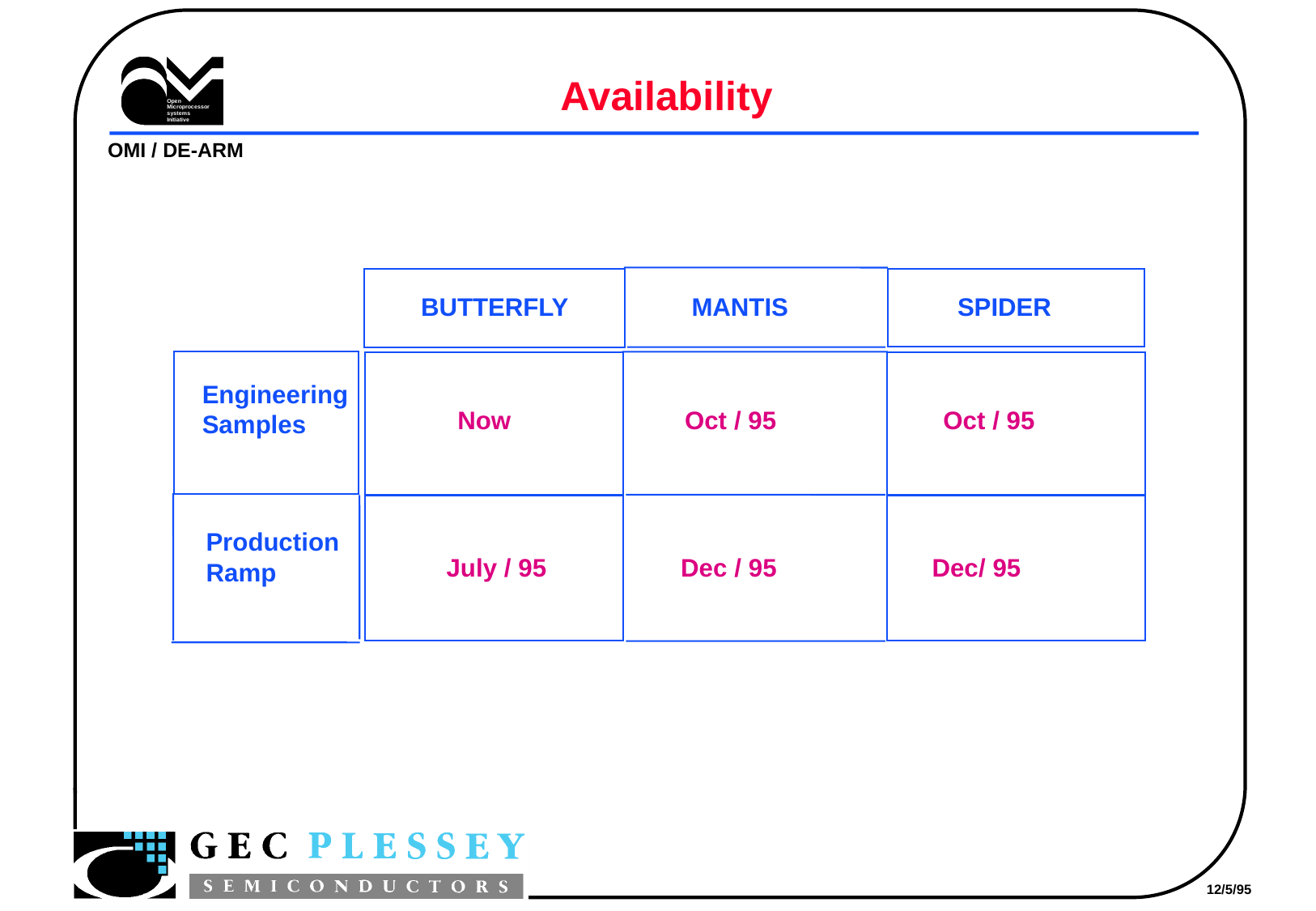

# Availability

BUTTERFLY
MANTIS
SPIDER

Engineering
Samples
Now 	               Oct / 95		Oct / 95

Production
Ramp
July / 95	                Dec / 95		Dec/ 95